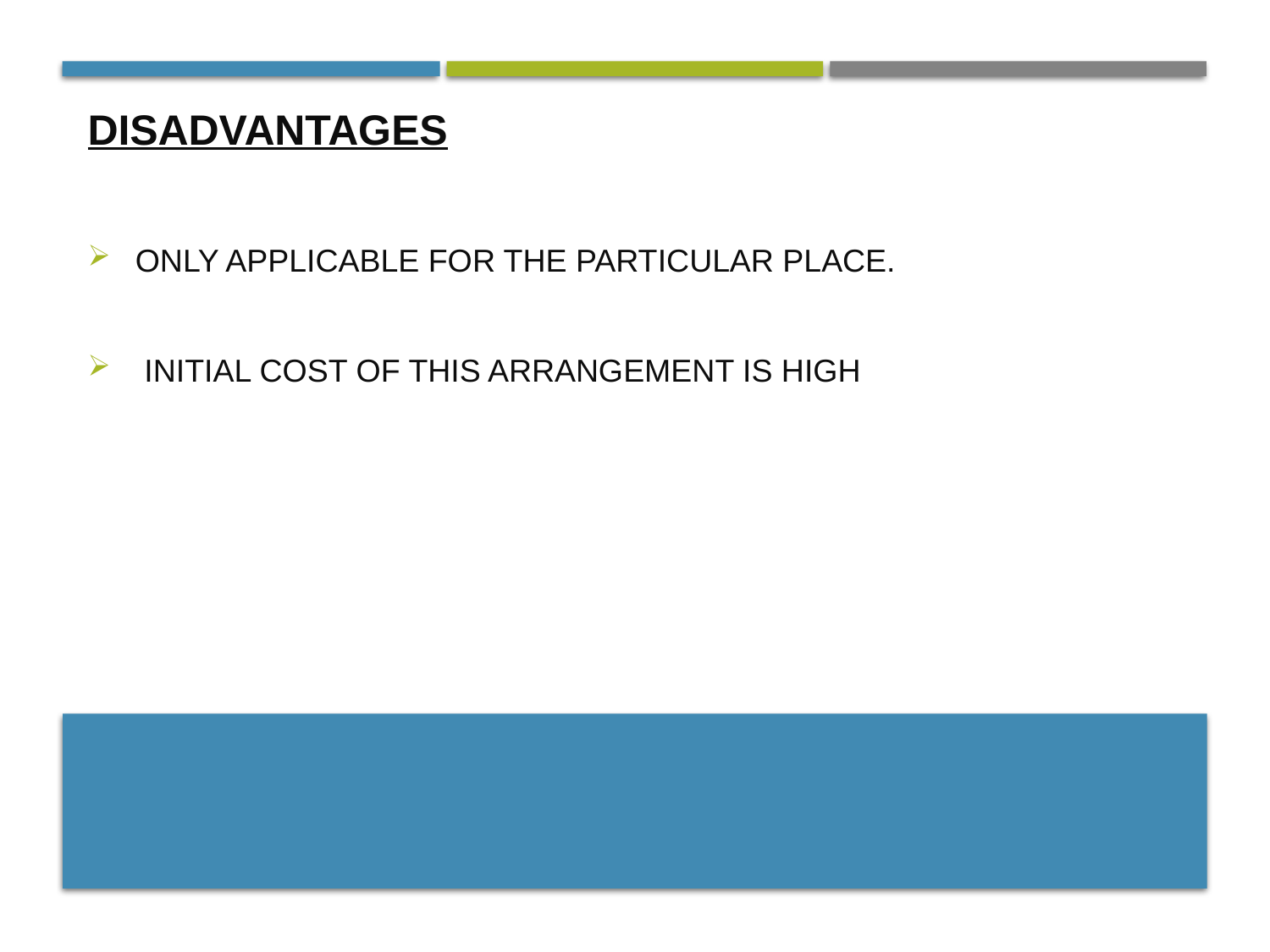

DISADVANTAGES

Only applicable for the particular place.

 Initial cost of this arrangement is high